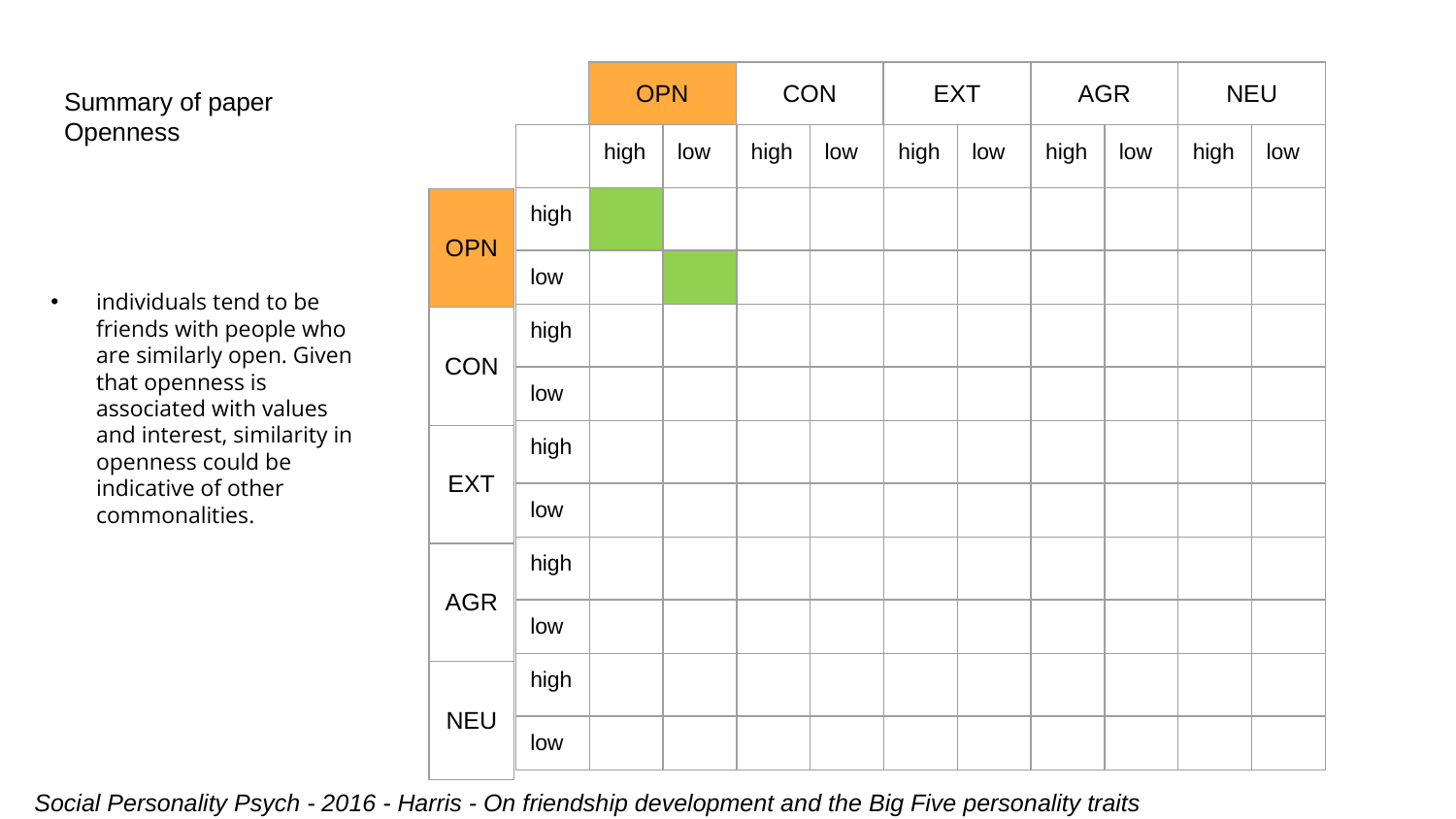

| OPN | CON | EXT | AGR | NEU |
| --- | --- | --- | --- | --- |
# Summary of paper Openness
|  | high | low | high | low | high | low | high | low | high | low |
| --- | --- | --- | --- | --- | --- | --- | --- | --- | --- | --- |
| high |  |  |  |  |  |  |  |  |  |  |
| low |  |  |  |  |  |  |  |  |  |  |
| high |  |  |  |  |  |  |  |  |  |  |
| low |  |  |  |  |  |  |  |  |  |  |
| high |  |  |  |  |  |  |  |  |  |  |
| low |  |  |  |  |  |  |  |  |  |  |
| high |  |  |  |  |  |  |  |  |  |  |
| low |  |  |  |  |  |  |  |  |  |  |
| high |  |  |  |  |  |  |  |  |  |  |
| low |  |  |  |  |  |  |  |  |  |  |
| OPN |
| --- |
| CON |
| EXT |
| AGR |
| NEU |
individuals tend to be friends with people who are similarly open. Given that openness is associated with values and interest, similarity in openness could be indicative of other commonalities.
Social Personality Psych - 2016 - Harris - On friendship development and the Big Five personality traits